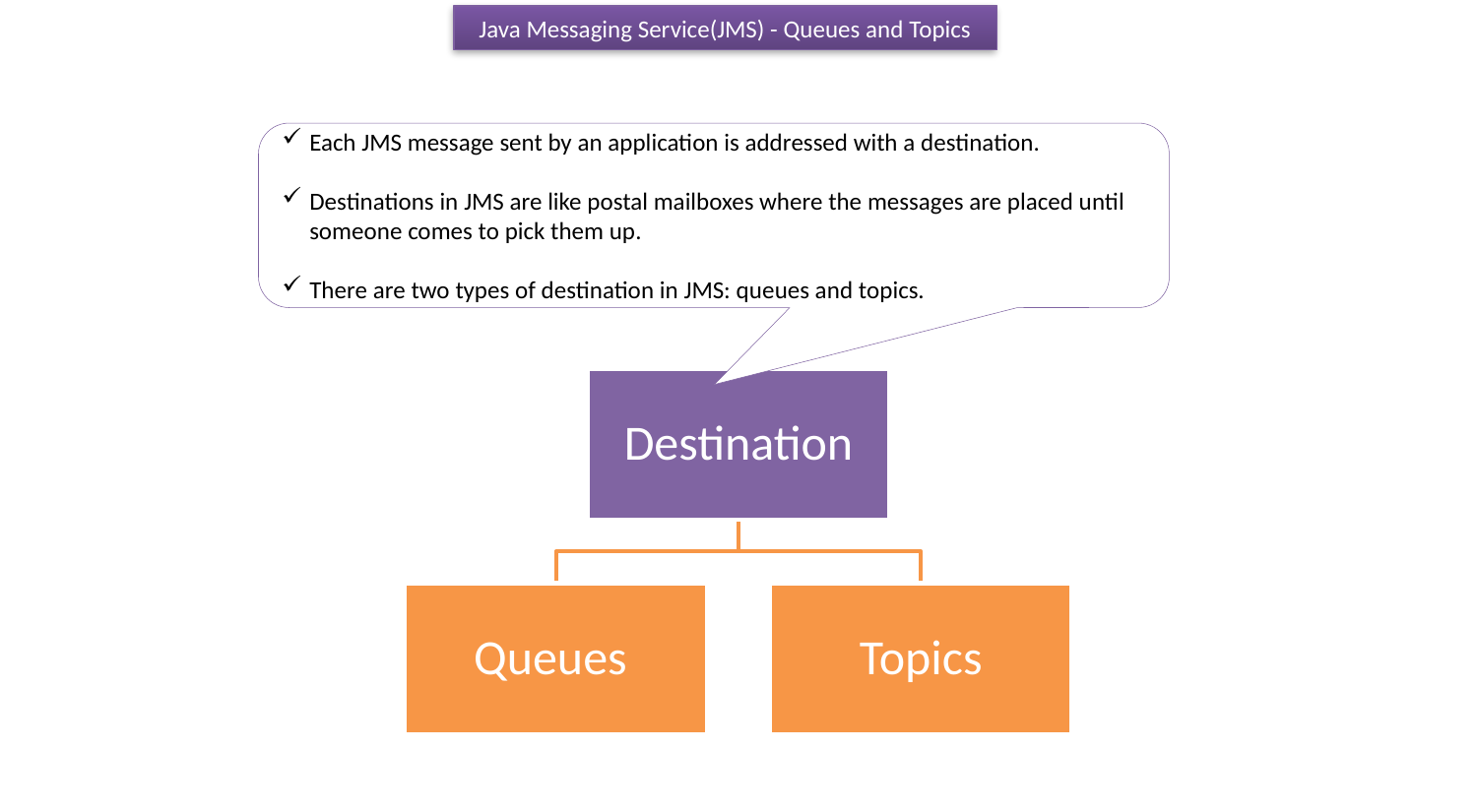

Java Messaging Service(JMS) - Queues and Topics
Each JMS message sent by an application is addressed with a destination.

Destinations in JMS are like postal mailboxes where the messages are placed until someone comes to pick them up.

There are two types of destination in JMS: queues and topics.
Destination
Queues
Topics